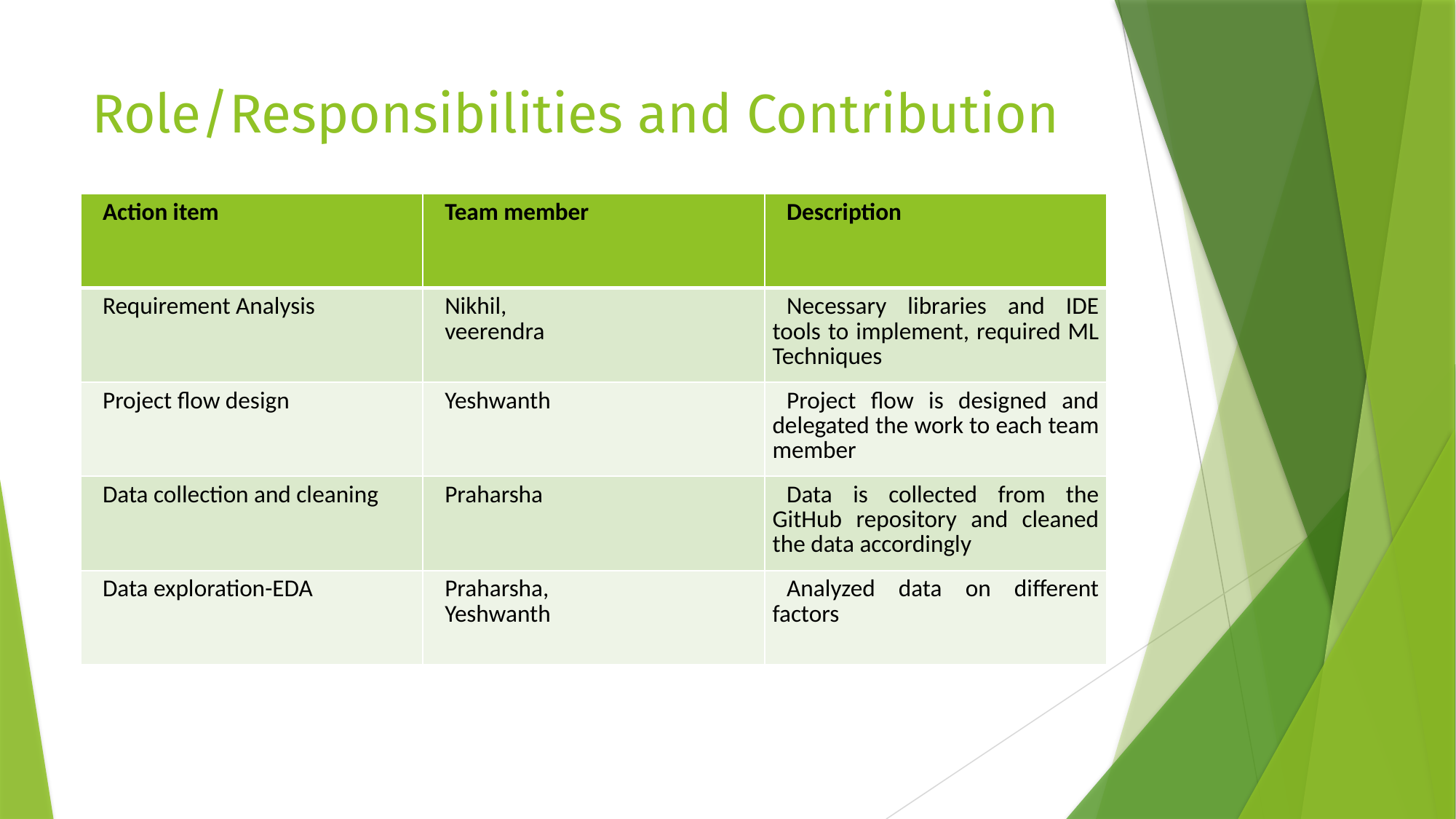

# Role/Responsibilities and Contribution
| Action item | Team member | Description |
| --- | --- | --- |
| Requirement Analysis | Nikhil, veerendra | Necessary libraries and IDE tools to implement, required ML Techniques |
| Project flow design | Yeshwanth | Project flow is designed and delegated the work to each team member |
| Data collection and cleaning | Praharsha | Data is collected from the GitHub repository and cleaned the data accordingly |
| Data exploration-EDA | Praharsha, Yeshwanth | Analyzed data on different factors |